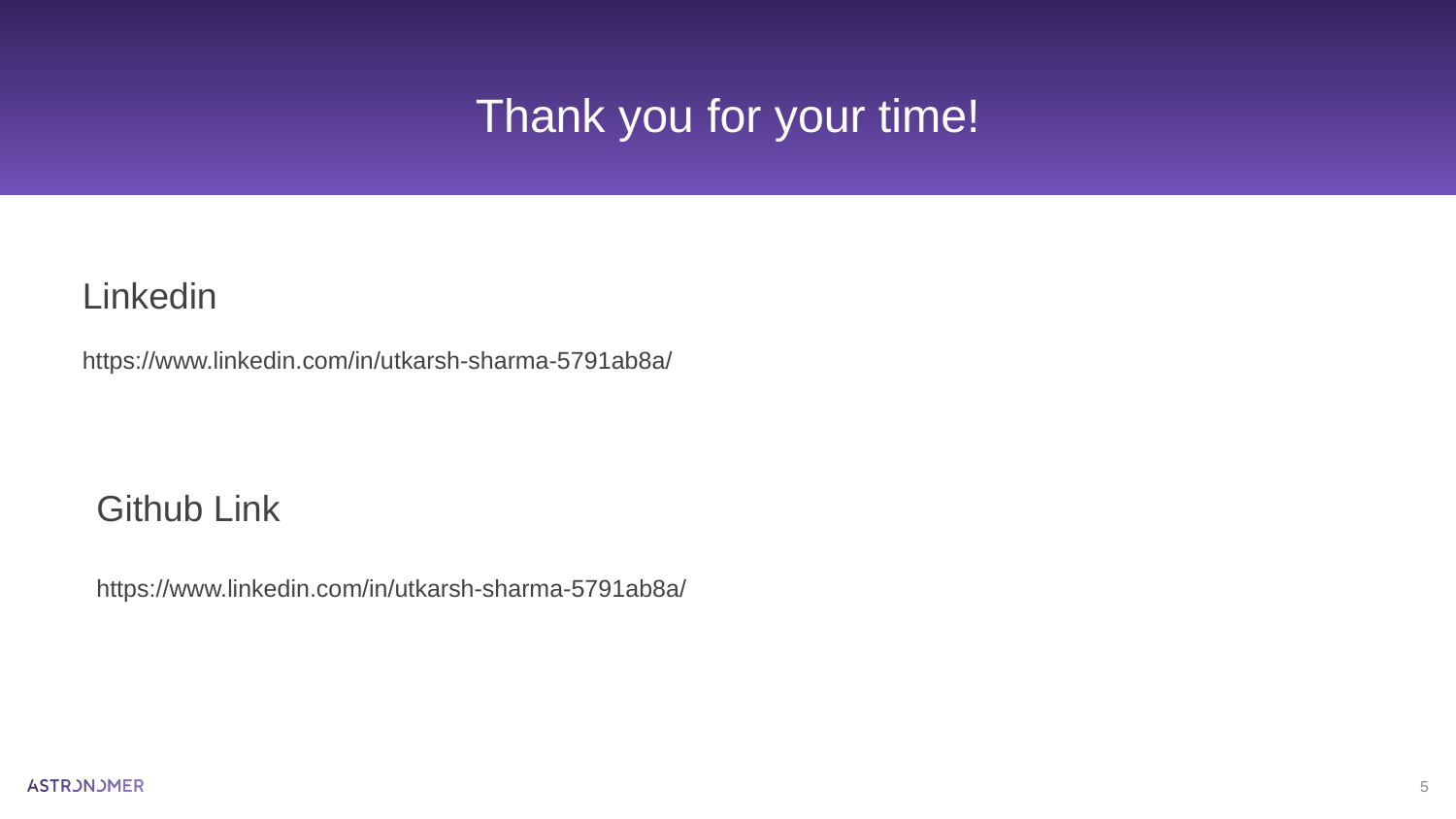

# Thank you for your time!
Linkedin

https://www.linkedin.com/in/utkarsh-sharma-5791ab8a/
Github Link
https://www.linkedin.com/in/utkarsh-sharma-5791ab8a/
5